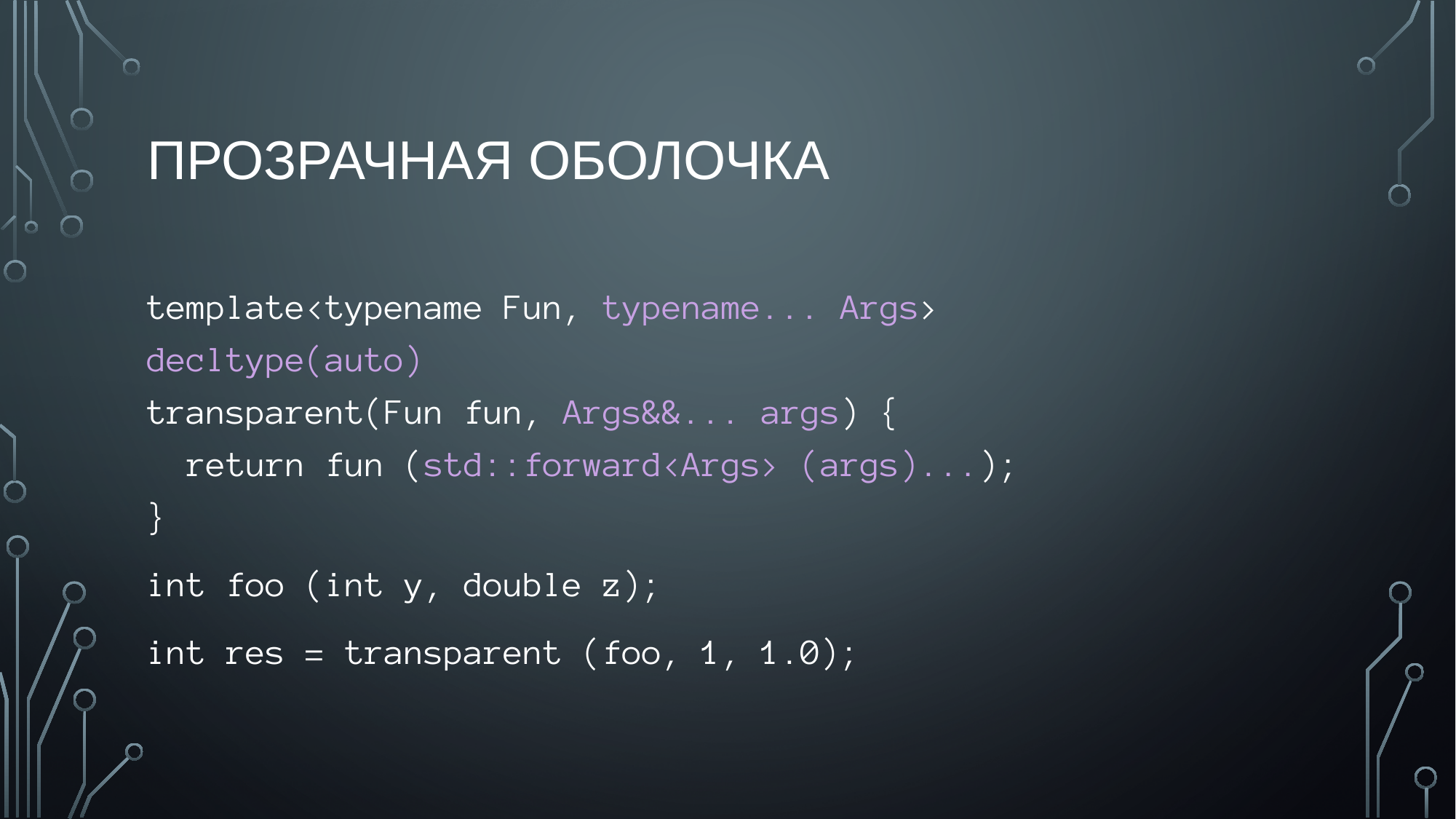

# прозрачная оболочка
template<typename Fun, typename... Args>
decltype(auto)
transparent(Fun fun, Args&&... args) {
  return fun (std::forward<Args> (args)...);
}
int foo (int y, double z);
int res = transparent (foo, 1, 1.0);